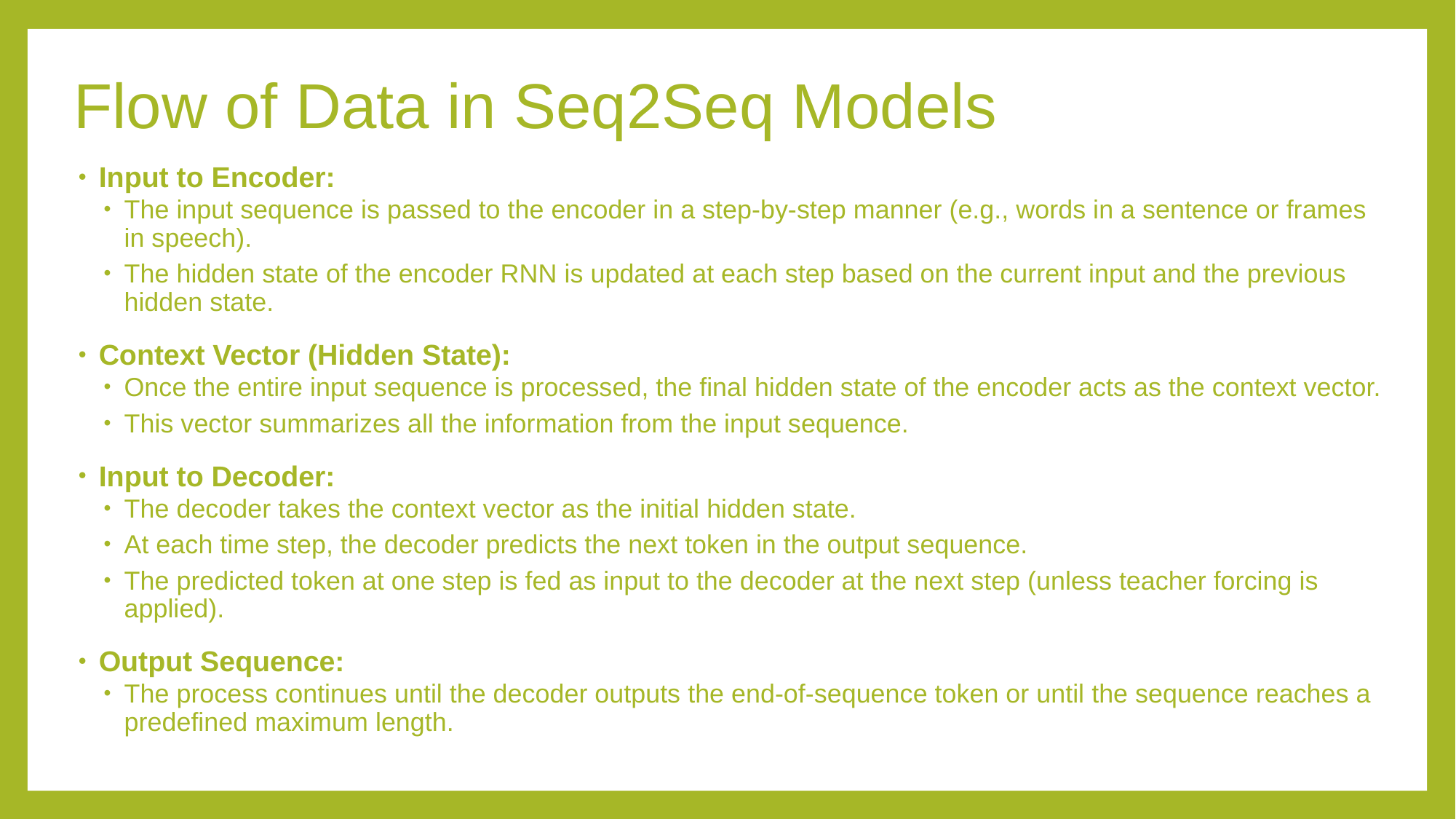

# Flow of Data in Seq2Seq Models
Input to Encoder:
The input sequence is passed to the encoder in a step-by-step manner (e.g., words in a sentence or frames in speech).
The hidden state of the encoder RNN is updated at each step based on the current input and the previous hidden state.
Context Vector (Hidden State):
Once the entire input sequence is processed, the final hidden state of the encoder acts as the context vector.
This vector summarizes all the information from the input sequence.
Input to Decoder:
The decoder takes the context vector as the initial hidden state.
At each time step, the decoder predicts the next token in the output sequence.
The predicted token at one step is fed as input to the decoder at the next step (unless teacher forcing is applied).
Output Sequence:
The process continues until the decoder outputs the end-of-sequence token or until the sequence reaches a predefined maximum length.